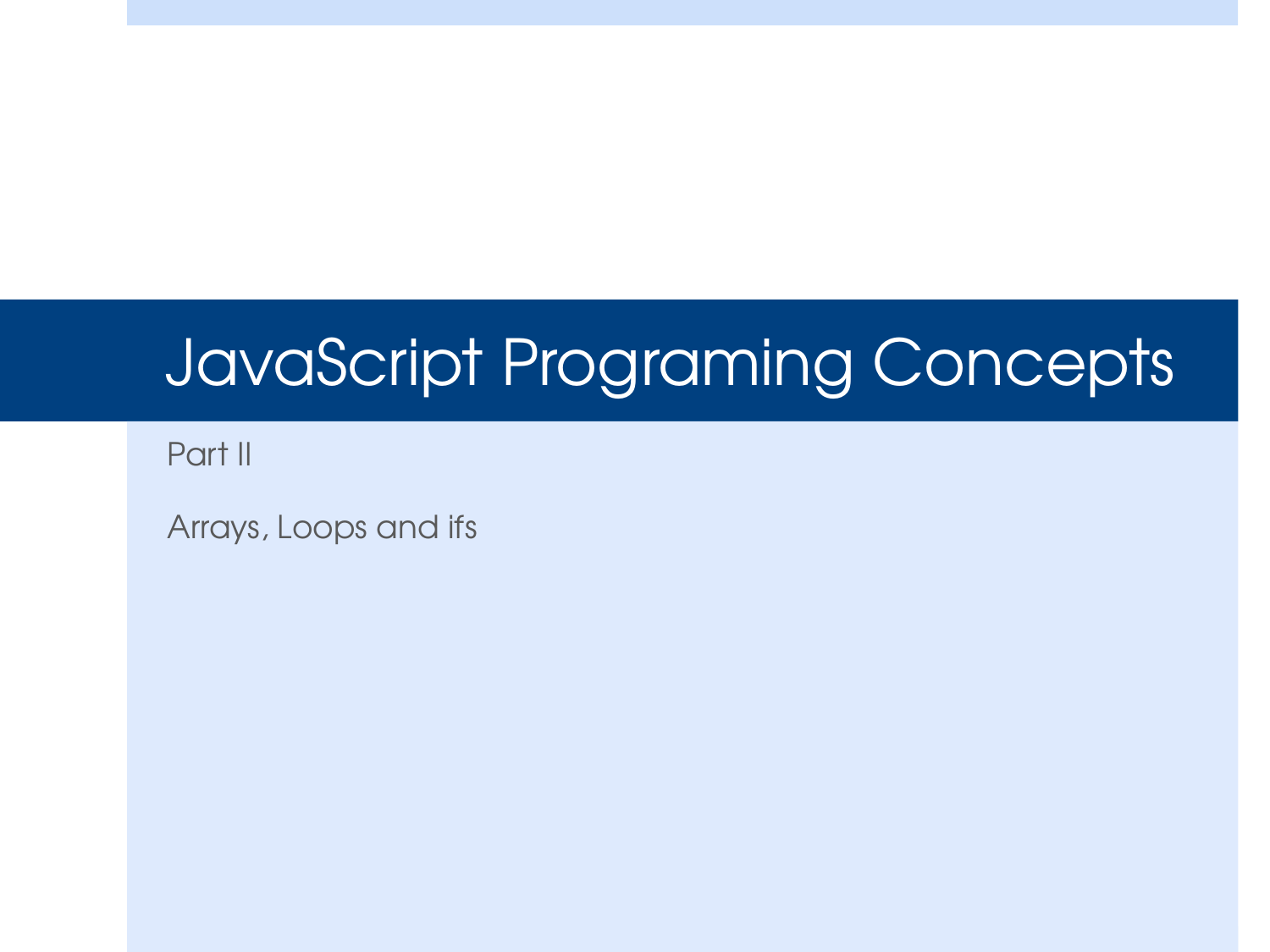

# JavaScript Programing Concepts
Part II
Arrays, Loops and ifs